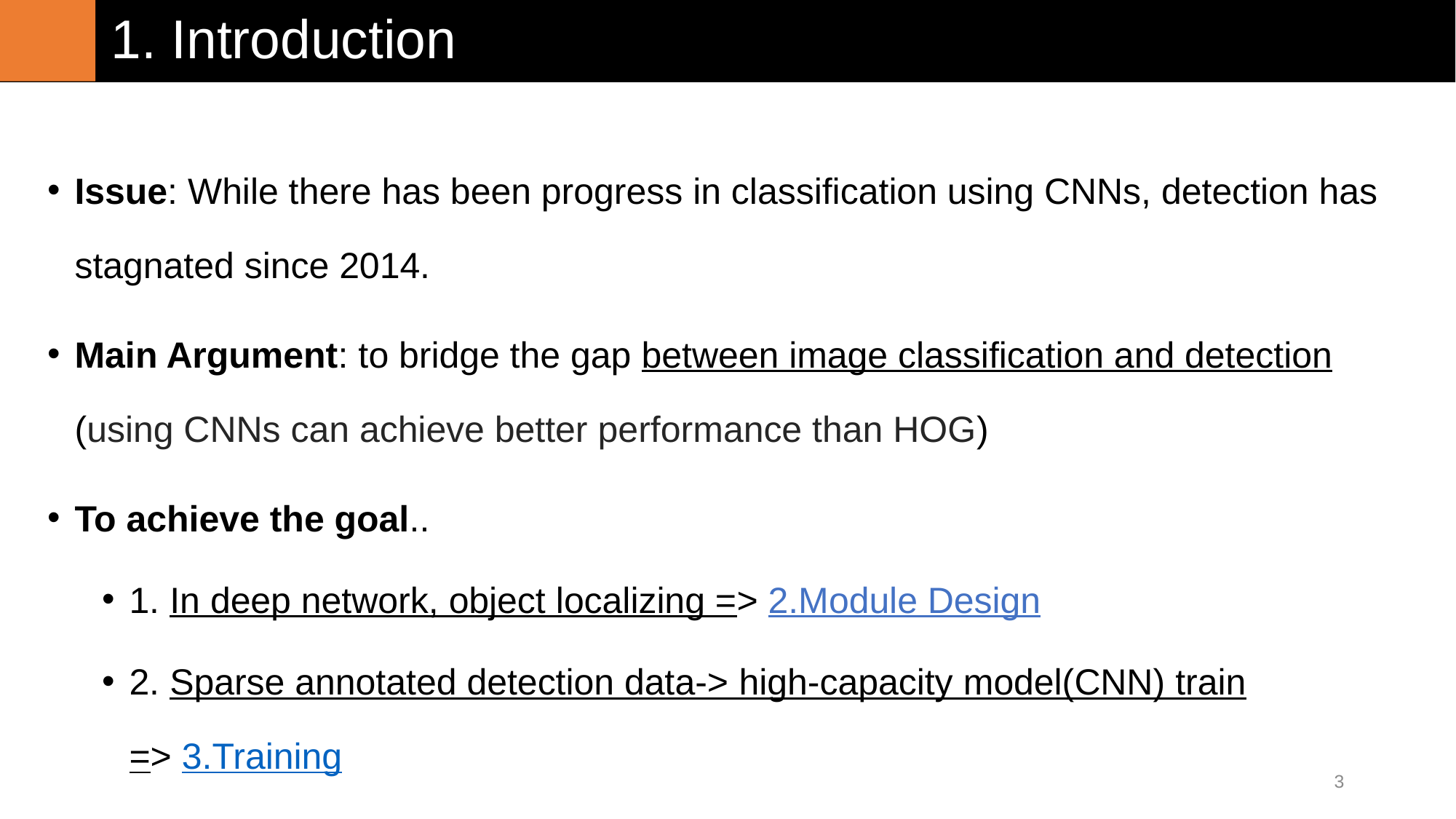

# 1. Introduction
Issue: While there has been progress in classification using CNNs, detection has stagnated since 2014.
Main Argument: to bridge the gap between image classification and detection (using CNNs can achieve better performance than HOG)
To achieve the goal..
1. In deep network, object localizing => 2.Module Design
2. Sparse annotated detection data-> high-capacity model(CNN) train
=> 3.Training
3